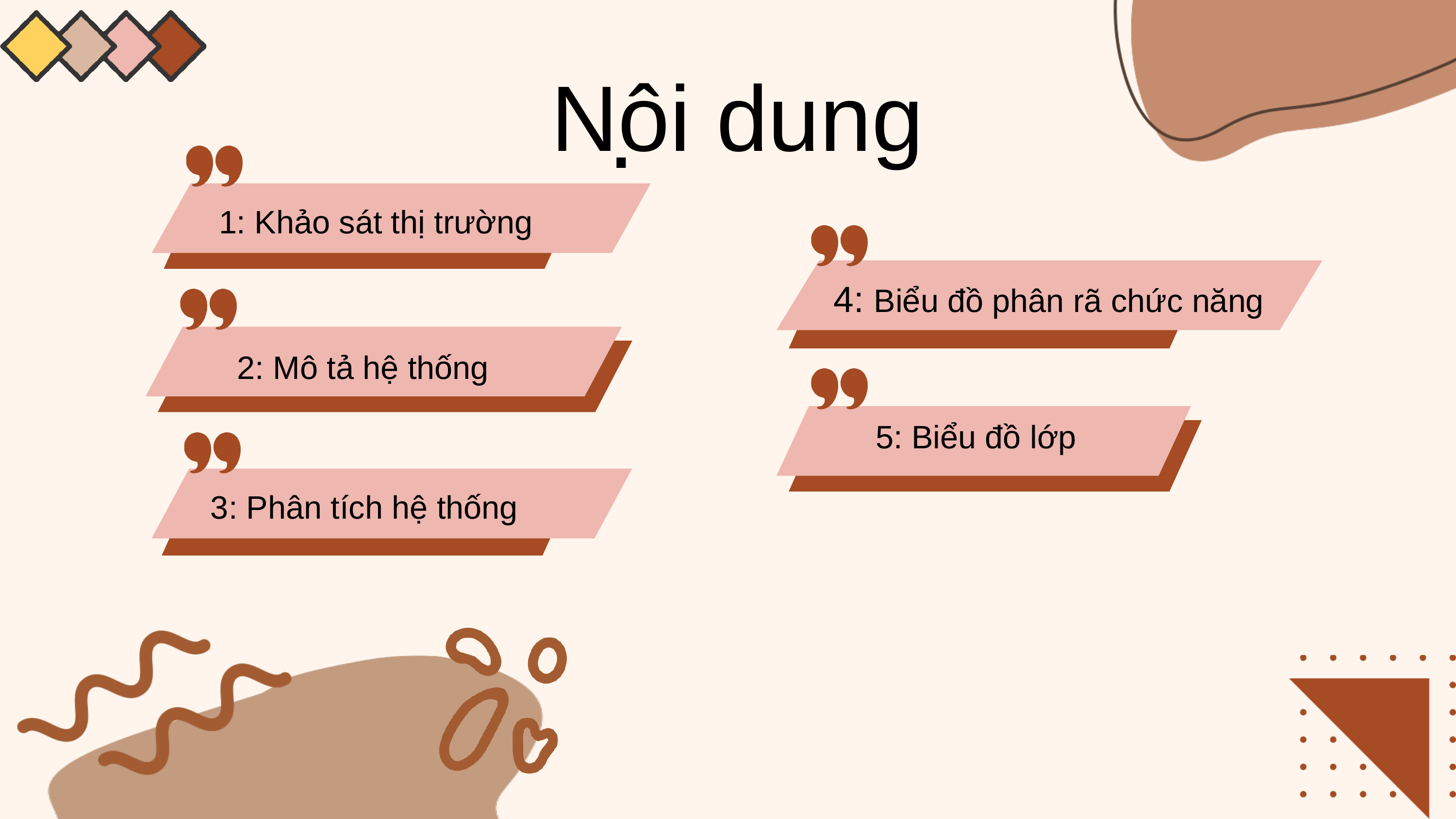

Nôi dung
.

 1: Khảo sát thị trường

 4: Biểu đồ phân rã chức năng

 2: Mô tả hệ thống

 5: Biểu đồ lớp

 3: Phân tích hệ thống